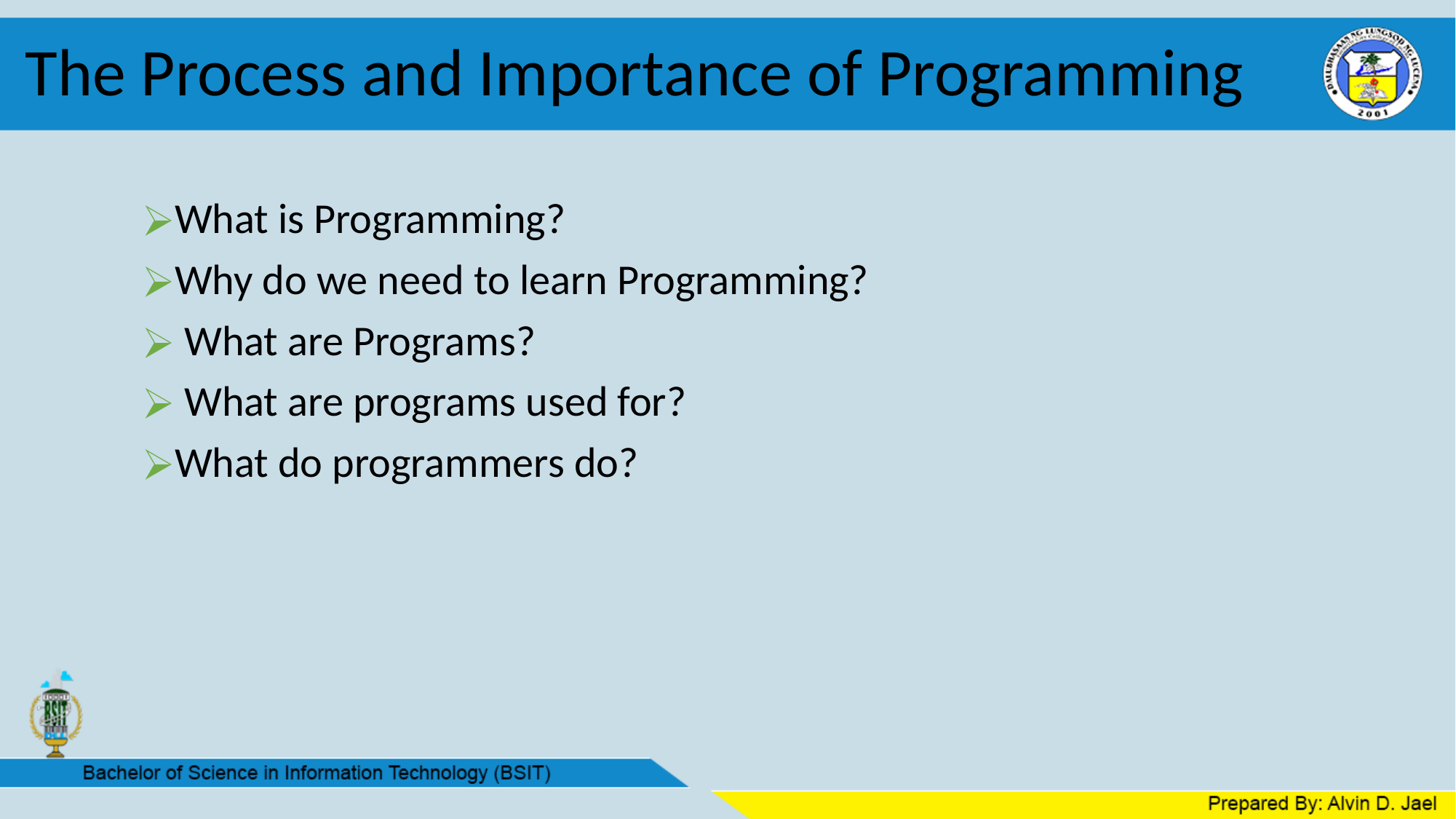

# The Process and Importance of Programming
What is Programming?
Why do we need to learn Programming?
 What are Programs?
 What are programs used for?
What do programmers do?